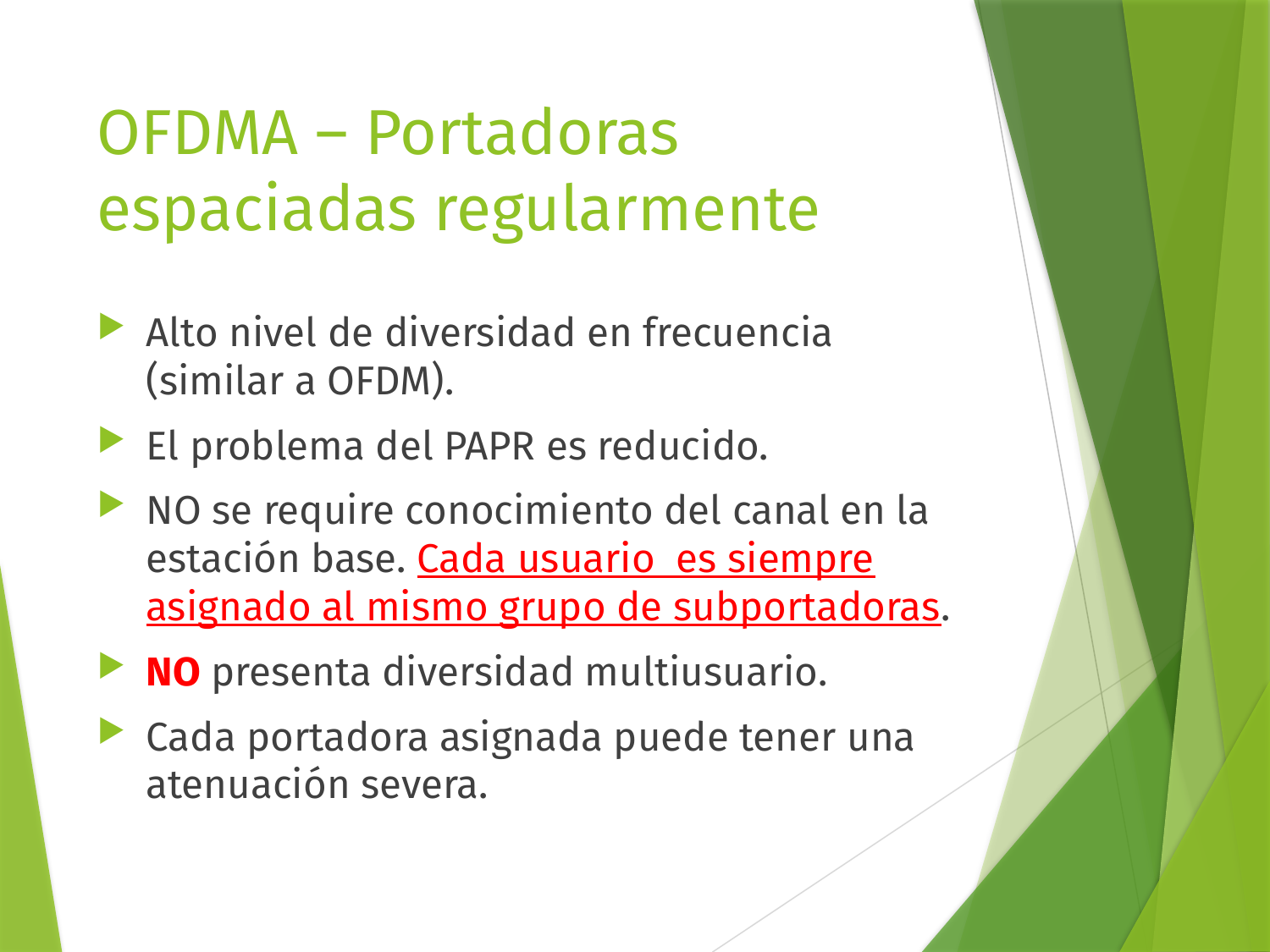

# OFDMA – Portadoras espaciadas regularmente
Alto nivel de diversidad en frecuencia (similar a OFDM).
El problema del PAPR es reducido.
NO se require conocimiento del canal en la estación base. Cada usuario  es siempre asignado al mismo grupo de subportadoras.
NO presenta diversidad multiusuario.
Cada portadora asignada puede tener una atenuación severa.